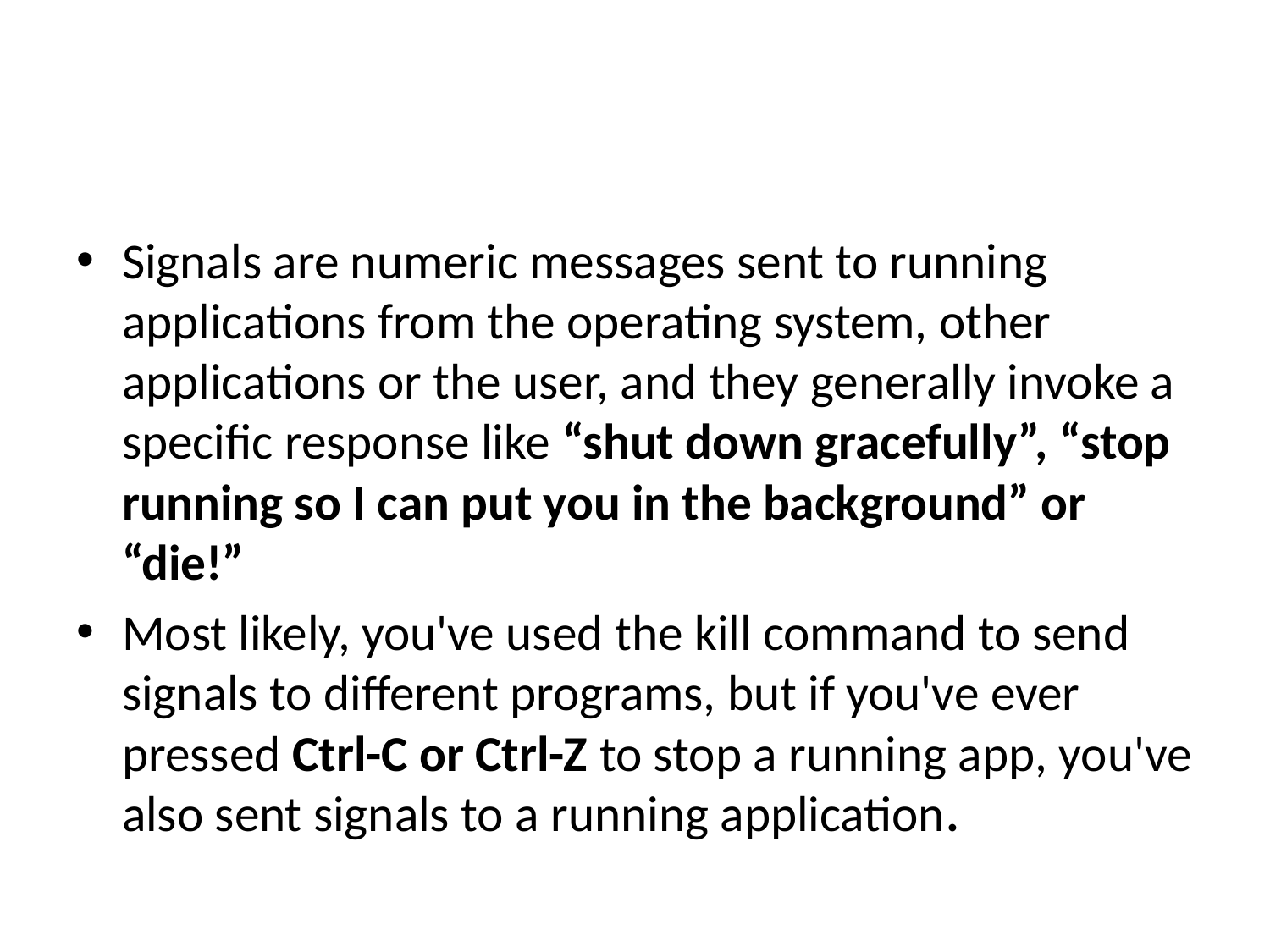

#
Signals are numeric messages sent to running applications from the operating system, other applications or the user, and they generally invoke a specific response like “shut down gracefully”, “stop running so I can put you in the background” or “die!”
Most likely, you've used the kill command to send signals to different programs, but if you've ever pressed Ctrl-C or Ctrl-Z to stop a running app, you've also sent signals to a running application.